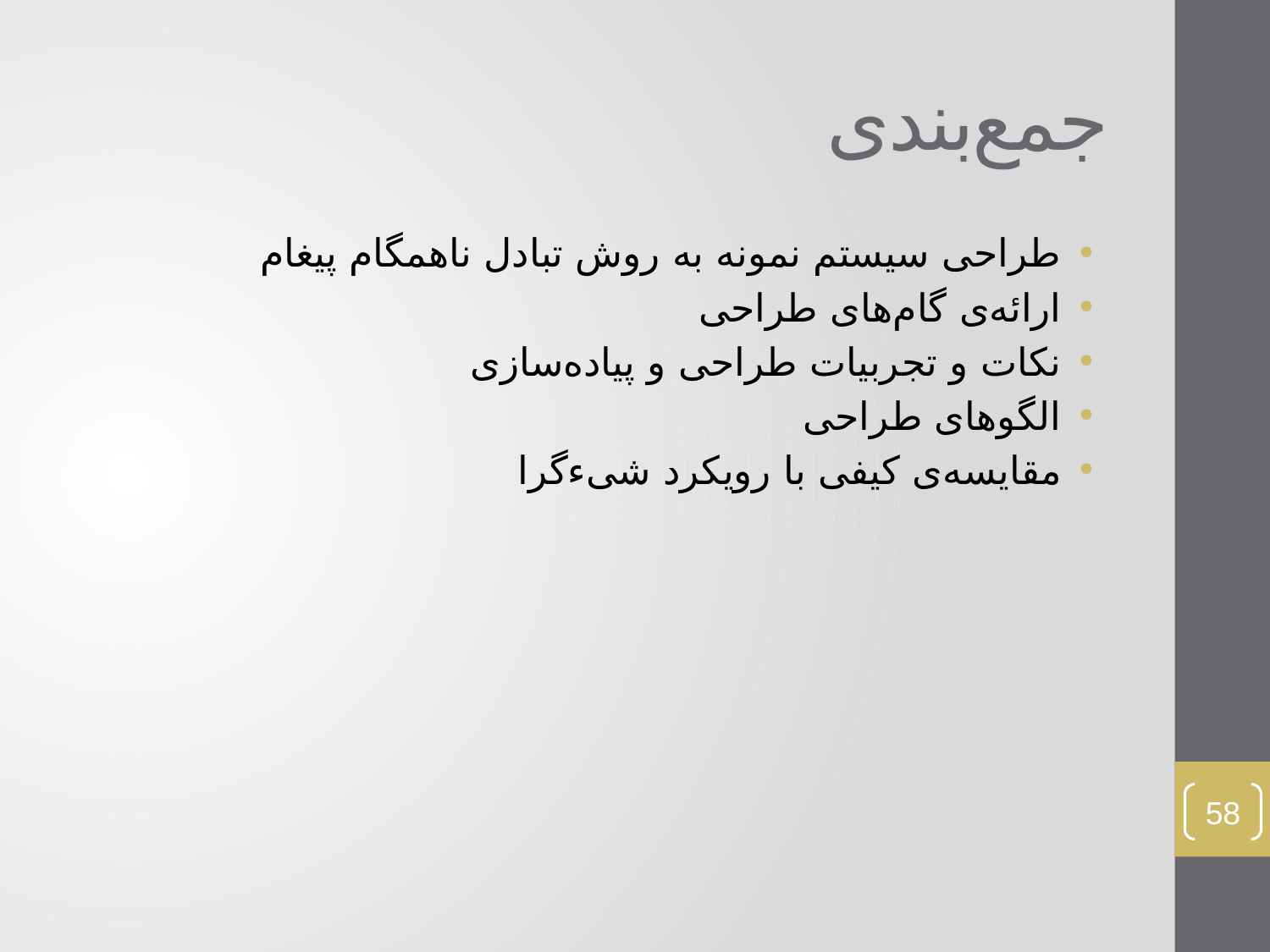

# جمع‌بندی
طراحی سیستم نمونه به روش تبادل ناهمگام پیغام
ارائه‌ی گام‌های طراحی
نکات و تجربیات طراحی و پیاده‌سازی
الگوهای طراحی
مقایسه‌ی کیفی با رویکرد شیءگرا
58